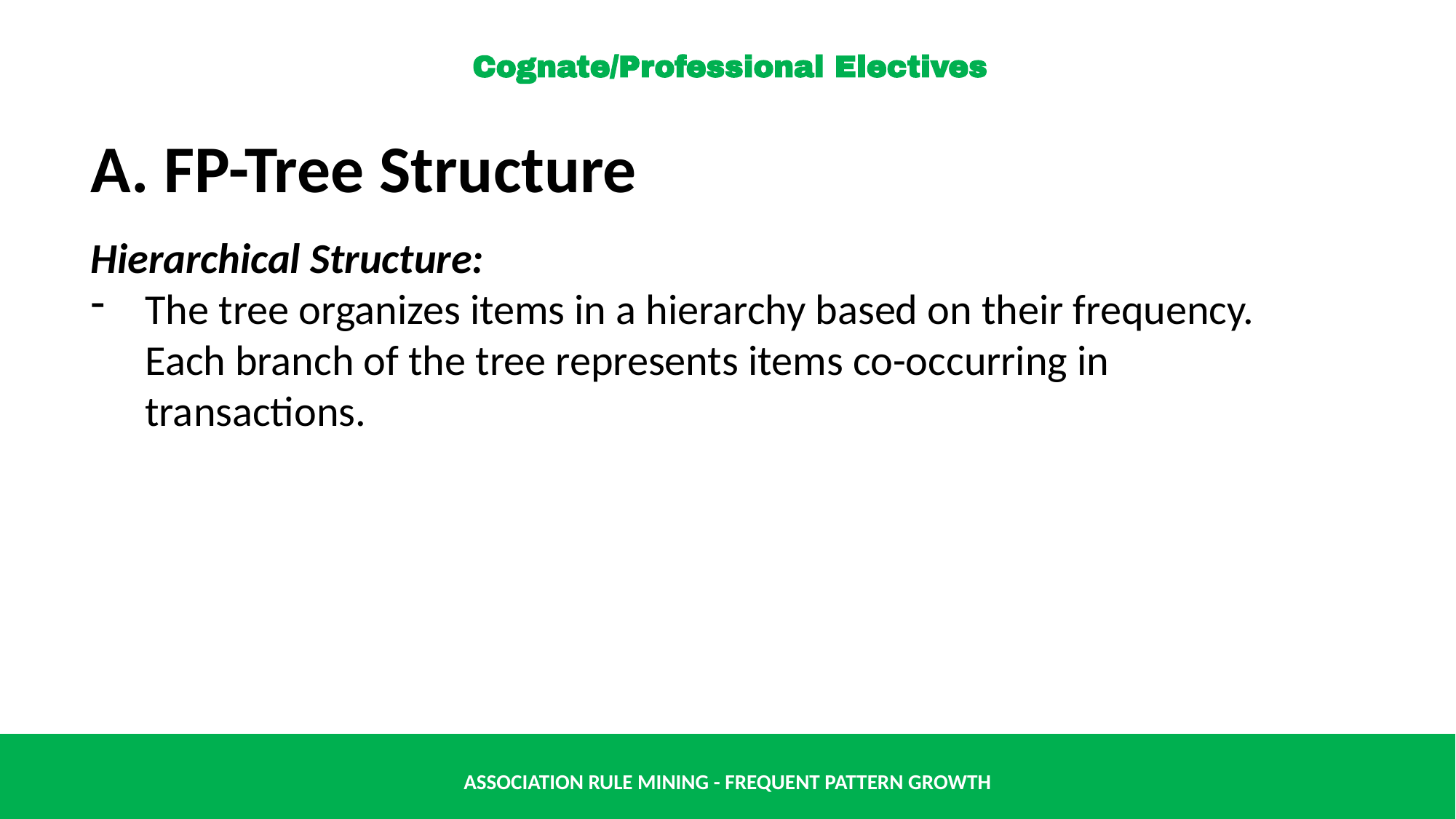

A. FP-Tree Structure

Hierarchical Structure:
The tree organizes items in a hierarchy based on their frequency. Each branch of the tree represents items co-occurring in transactions.